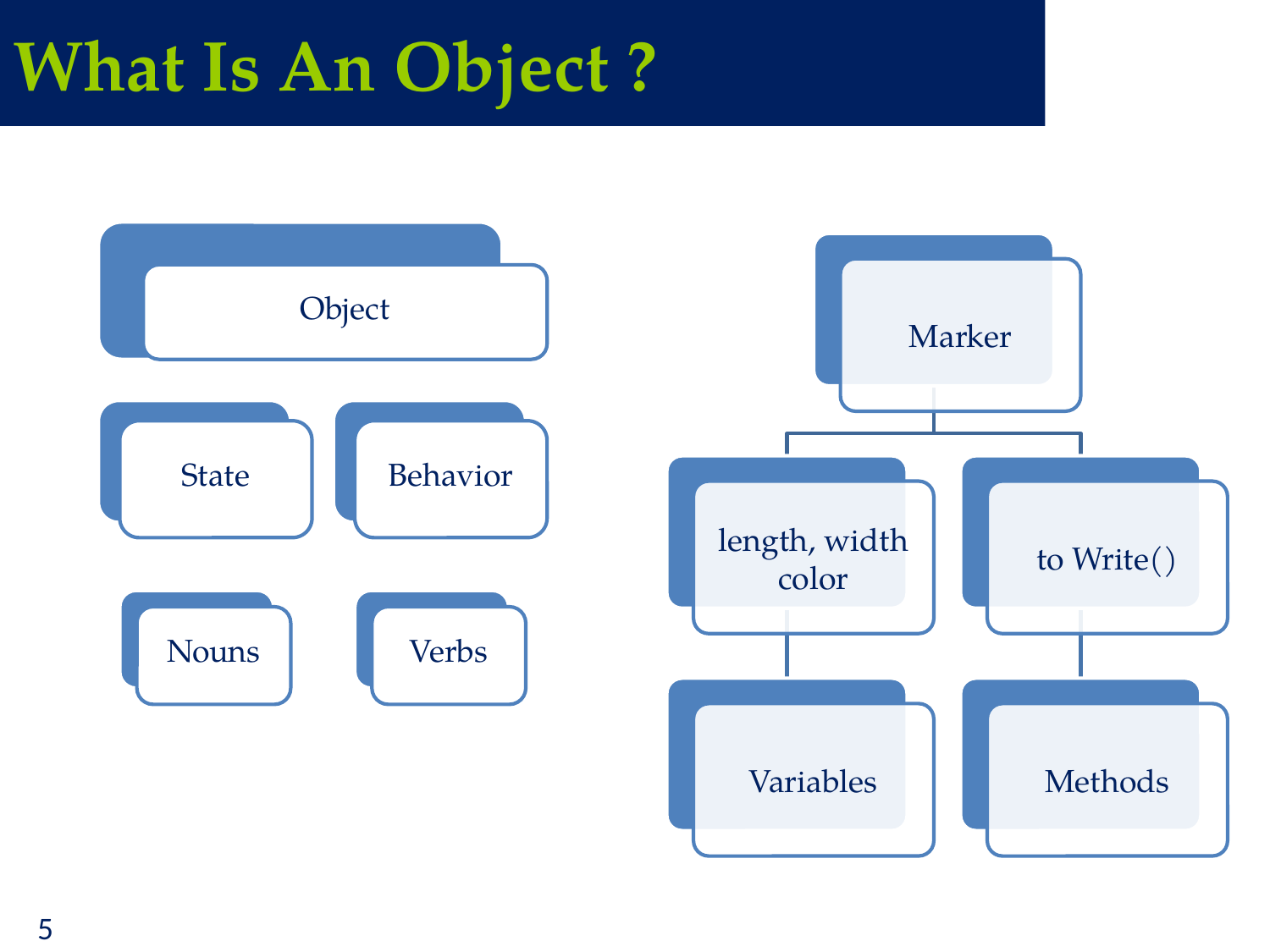

# What Is An Object ?
Marker
length, width color
Variables
to Write()
Methods
Object
State
Nouns
Behavior
Verbs
5